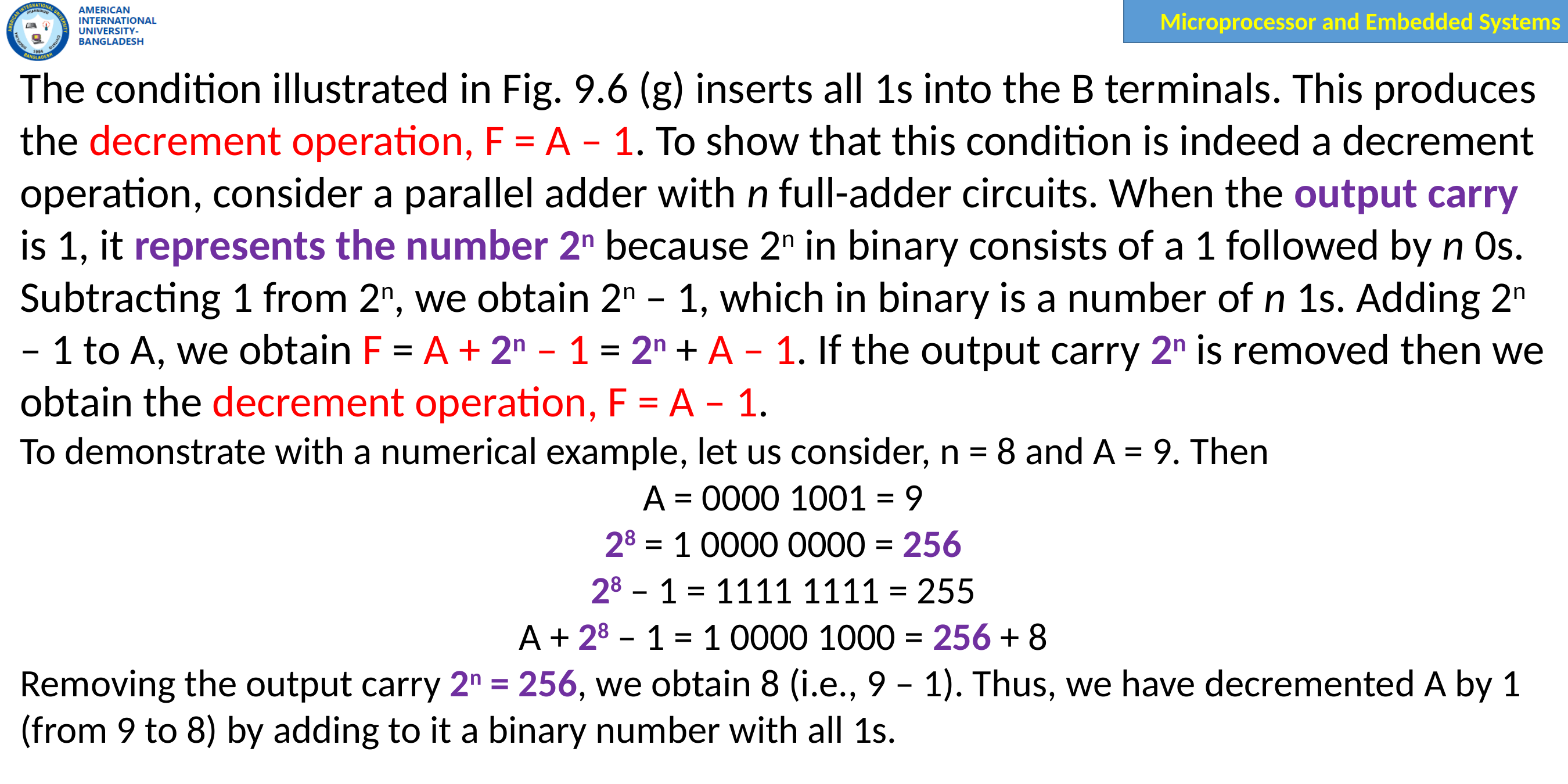

The condition illustrated in Fig. 9.6 (g) inserts all 1s into the B terminals. This produces the decrement operation, F = A – 1. To show that this condition is indeed a decrement operation, consider a parallel adder with n full-adder circuits. When the output carry is 1, it represents the number 2n because 2n in binary consists of a 1 followed by n 0s. Subtracting 1 from 2n, we obtain 2n – 1, which in binary is a number of n 1s. Adding 2n – 1 to A, we obtain F = A + 2n – 1 = 2n + A – 1. If the output carry 2n is removed then we obtain the decrement operation, F = A – 1.
To demonstrate with a numerical example, let us consider, n = 8 and A = 9. Then
A = 0000 1001 = 9
28 = 1 0000 0000 = 256
28 – 1 = 1111 1111 = 255
A + 28 – 1 = 1 0000 1000 = 256 + 8
Removing the output carry 2n = 256, we obtain 8 (i.e., 9 – 1). Thus, we have decremented A by 1 (from 9 to 8) by adding to it a binary number with all 1s.